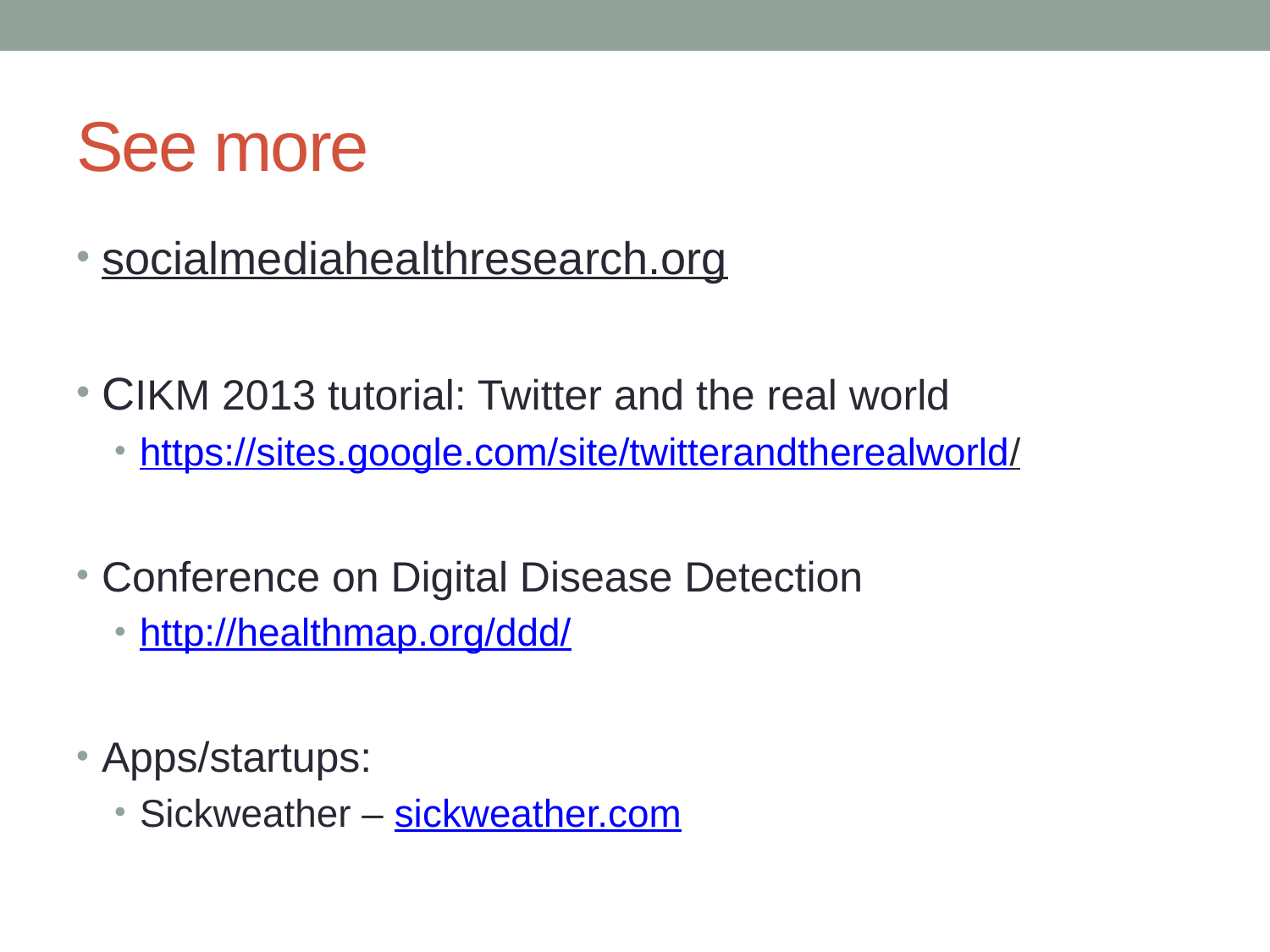

# See more
socialmediahealthresearch.org

CIKM 2013 tutorial: Twitter and the real world
https://sites.google.com/site/twitterandtherealworld/

Conference on Digital Disease Detection
http://healthmap.org/ddd/

Apps/startups:
Sickweather – sickweather.com